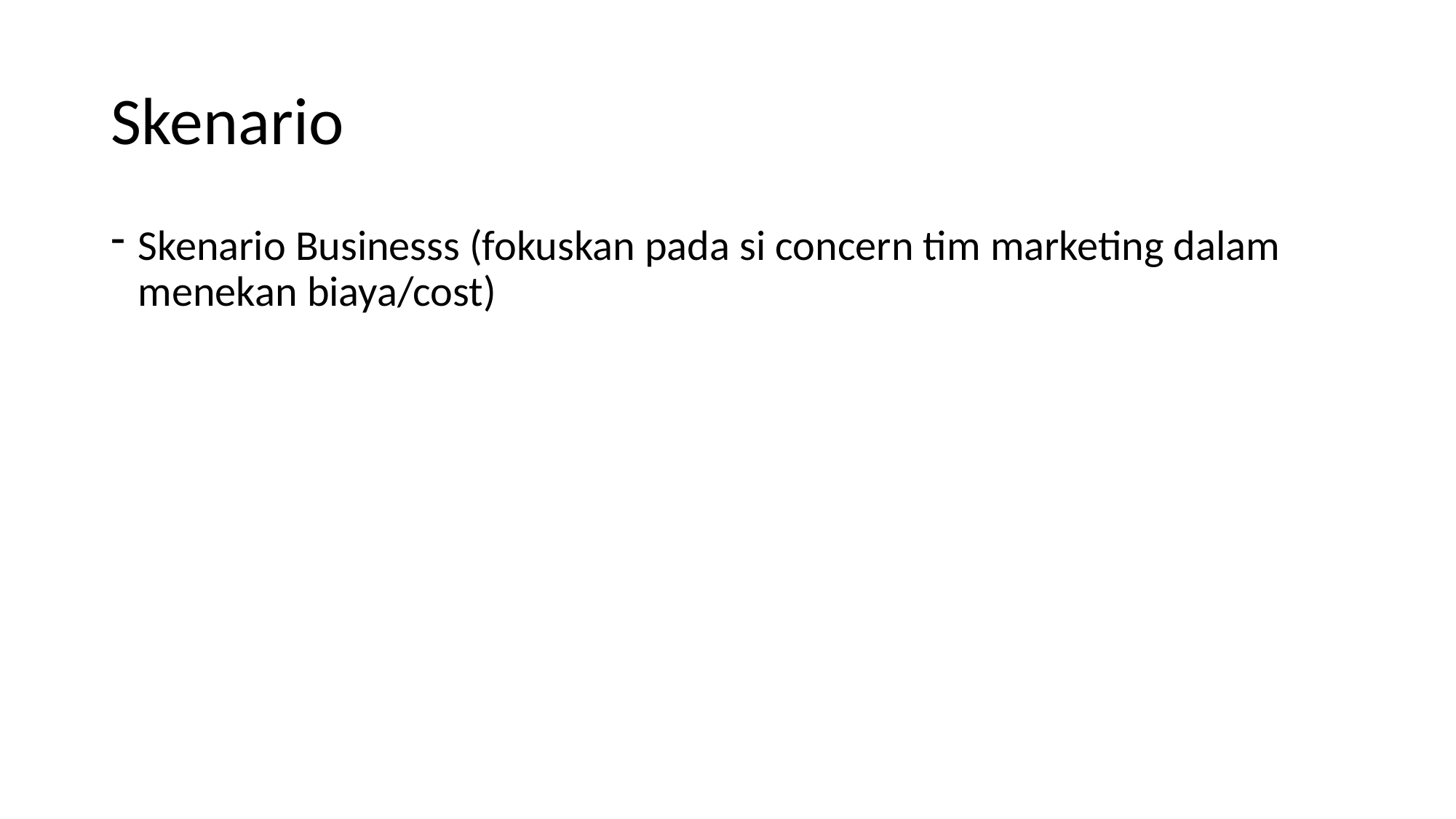

# Skenario
Skenario Businesss (fokuskan pada si concern tim marketing dalam menekan biaya/cost)